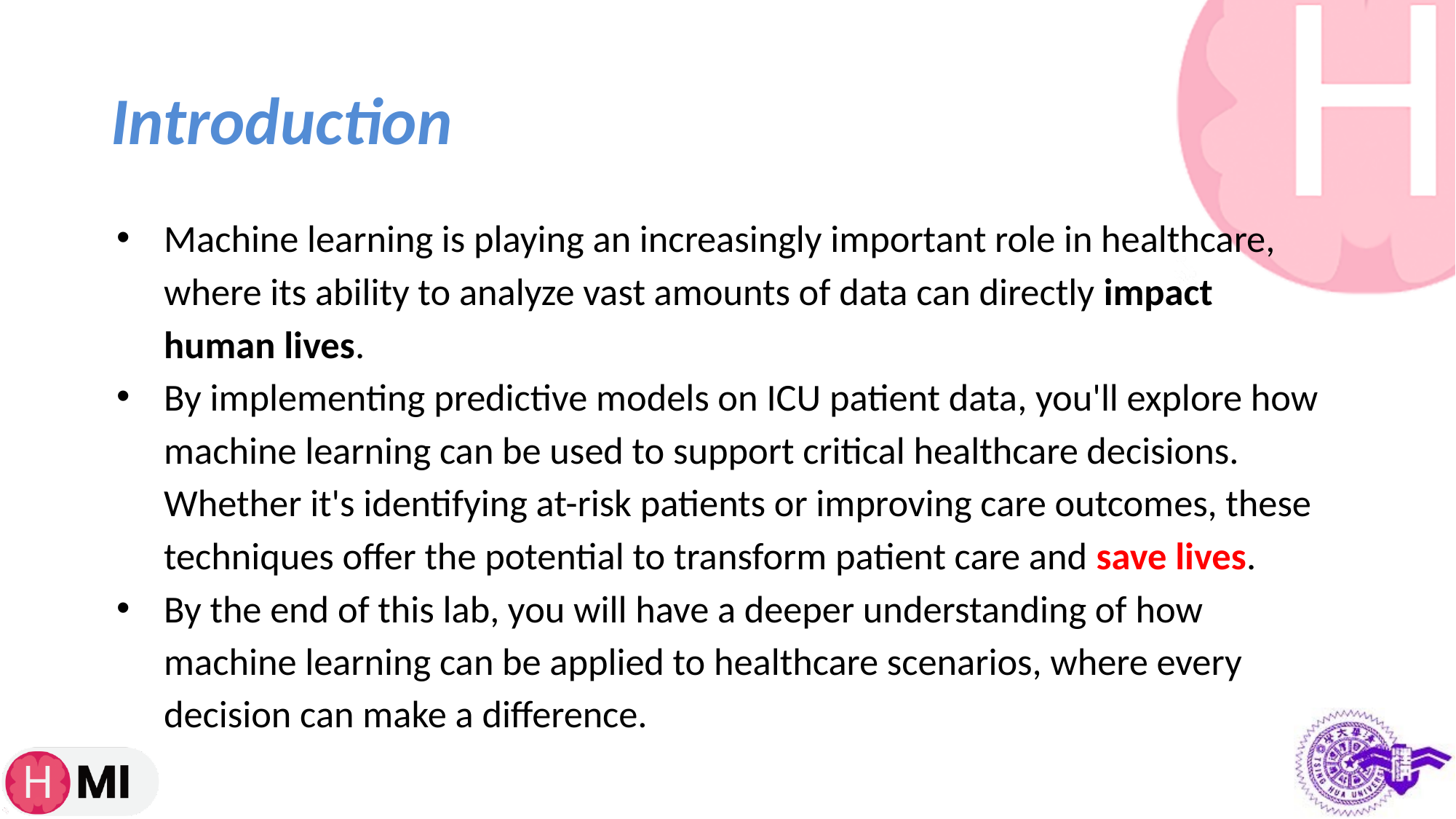

# Introduction
Machine learning is playing an increasingly important role in healthcare, where its ability to analyze vast amounts of data can directly impact human lives.
By implementing predictive models on ICU patient data, you'll explore how machine learning can be used to support critical healthcare decisions. Whether it's identifying at-risk patients or improving care outcomes, these techniques offer the potential to transform patient care and save lives.
By the end of this lab, you will have a deeper understanding of how machine learning can be applied to healthcare scenarios, where every decision can make a difference.